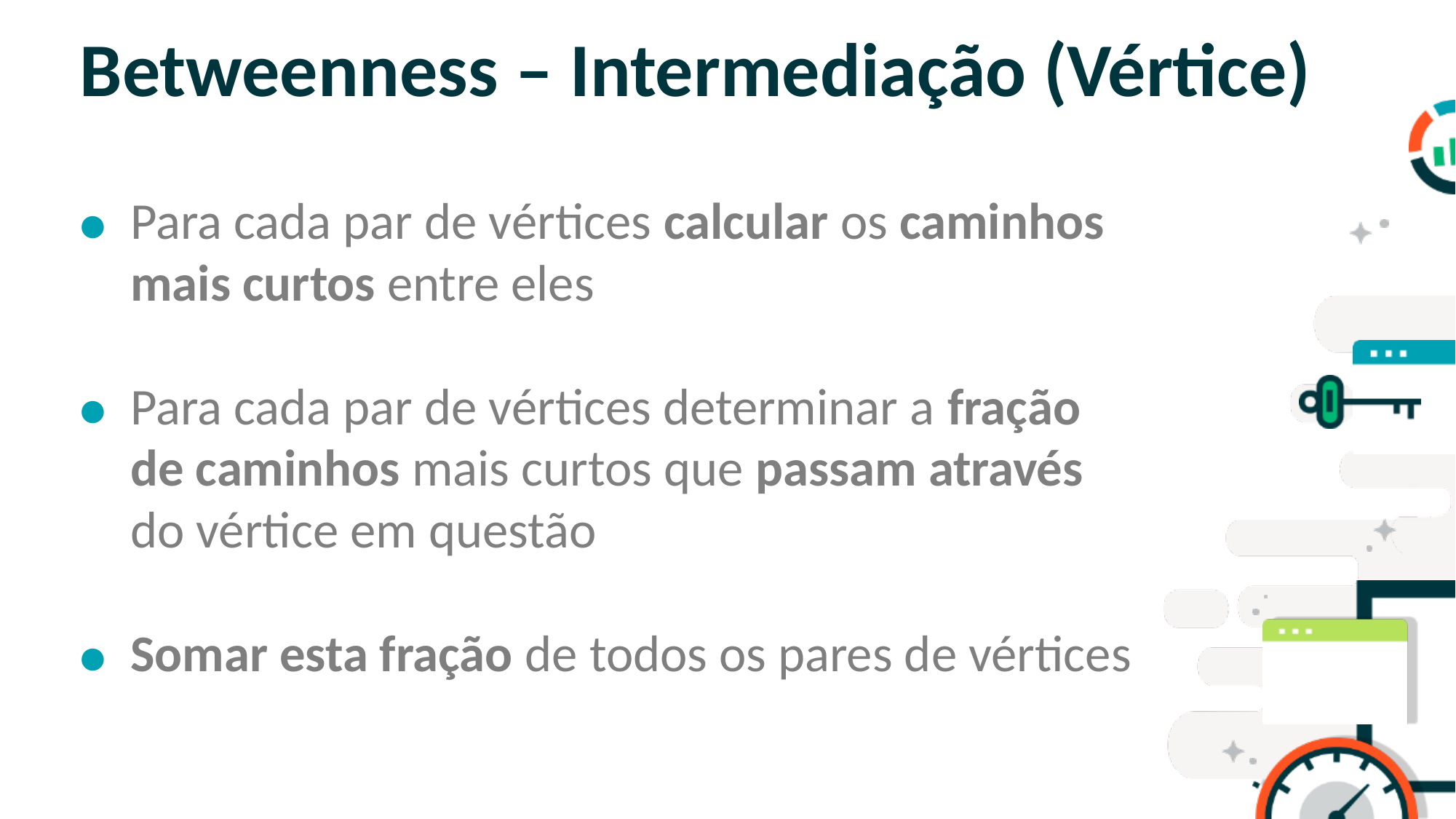

# Betweenness – Intermediação (Vértice)
Para cada par de vértices calcular os caminhos mais curtos entre eles

Para cada par de vértices determinar a fração de caminhos mais curtos que passam através do vértice em questão

Somar esta fração de todos os pares de vértices

SLIDE PARA TÓPICOS